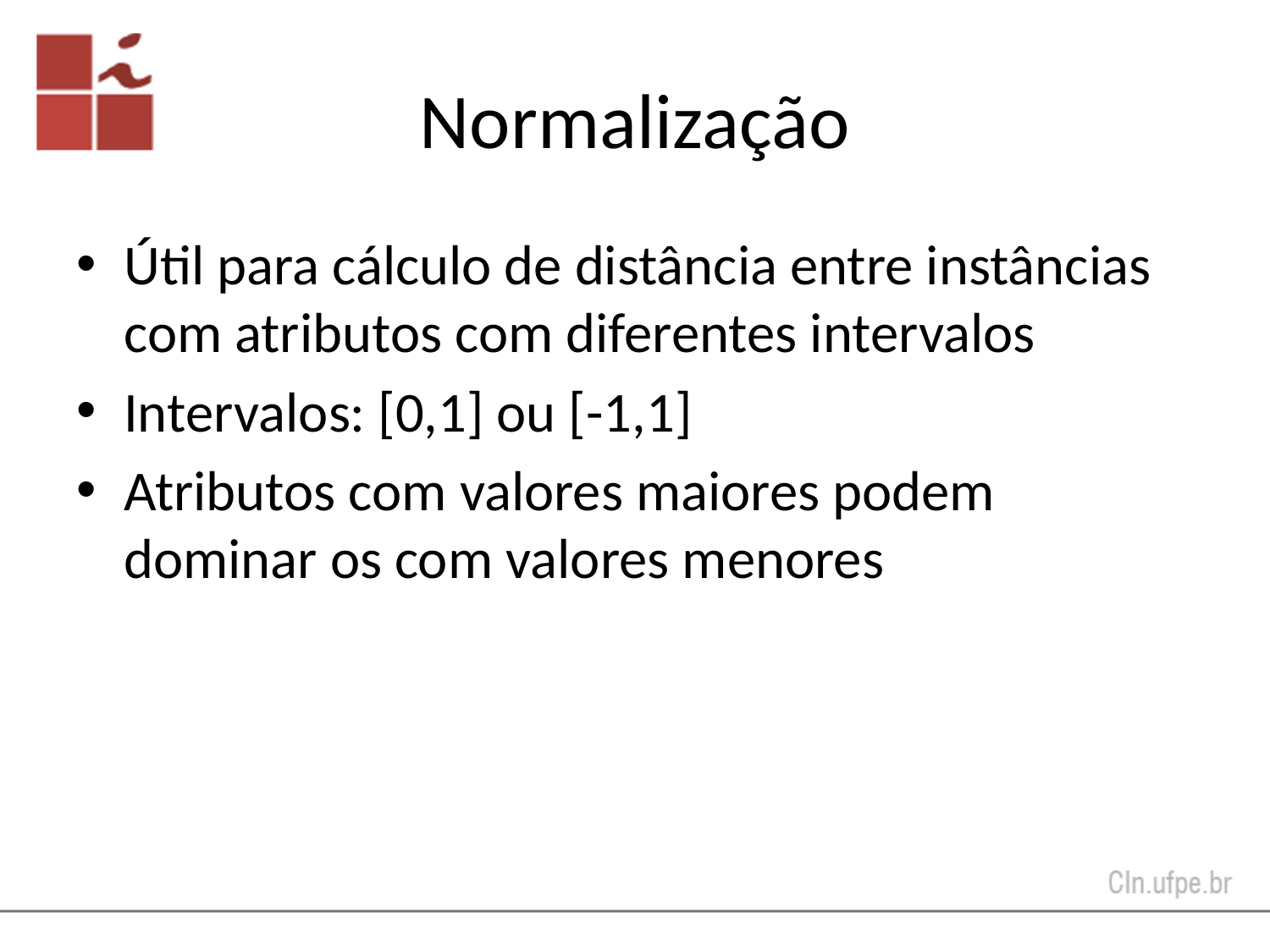

# Normalização
Útil para cálculo de distância entre instâncias com atributos com diferentes intervalos
Intervalos: [0,1] ou [-1,1]
Atributos com valores maiores podem dominar os com valores menores